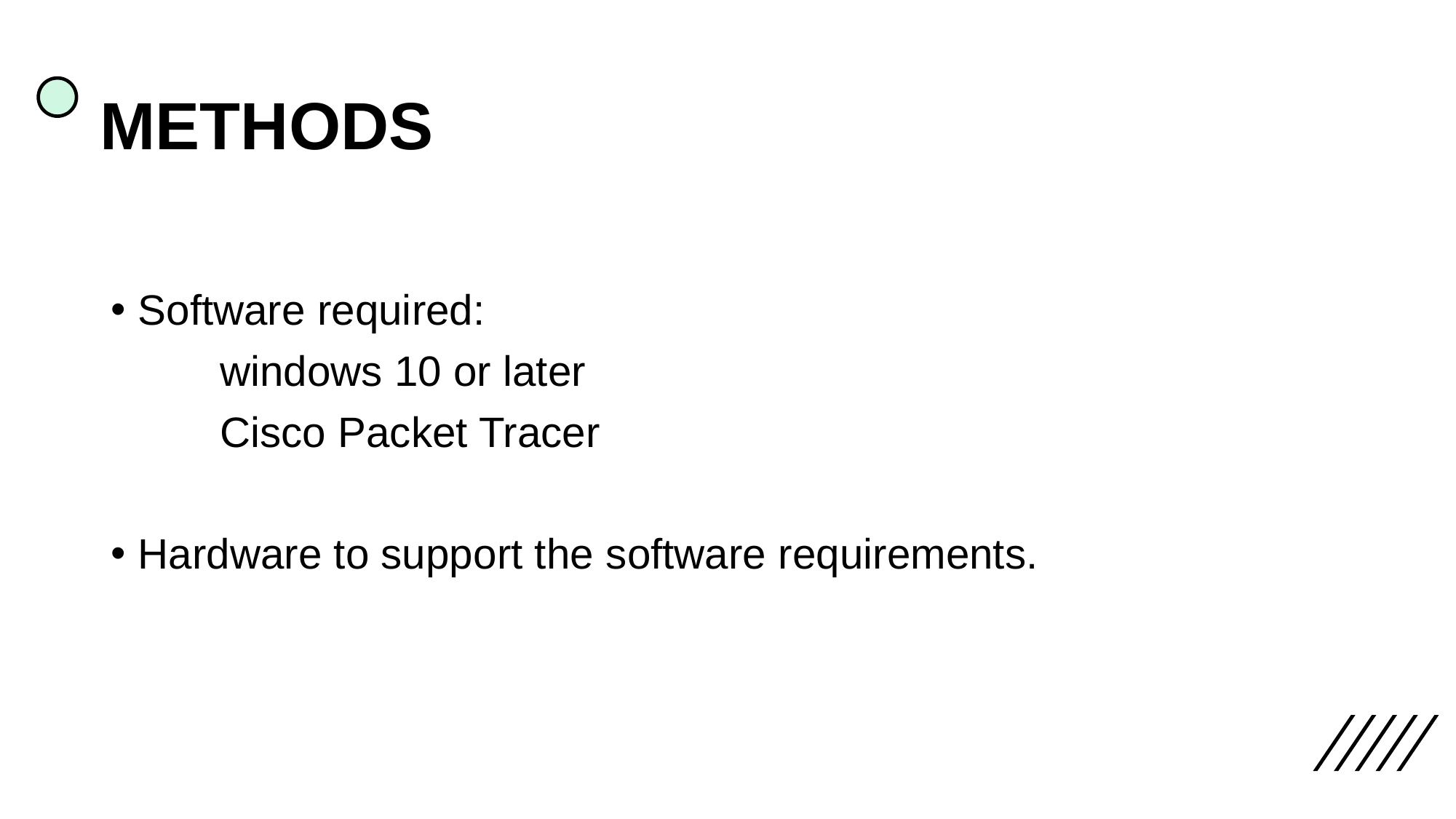

# METHODS

Software required:
	windows 10 or later
	Cisco Packet Tracer

Hardware to support the software requirements.